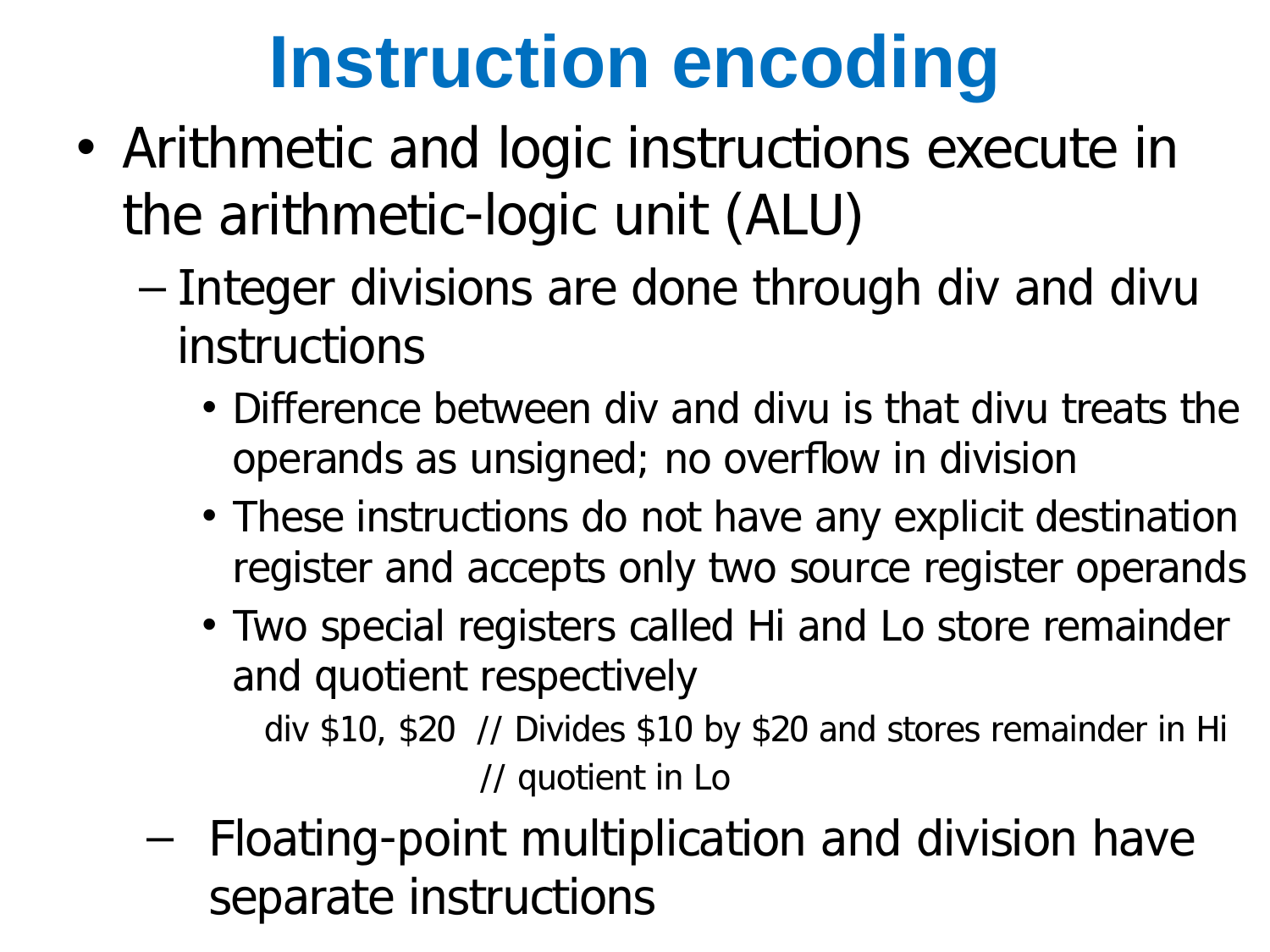

# Instruction encoding
Arithmetic and logic instructions execute in the arithmetic-logic unit (ALU)
Integer divisions are done through div and divu instructions
Difference between div and divu is that divu treats the operands as unsigned; no overflow in division
These instructions do not have any explicit destination register and accepts only two source register operands
Two special registers called Hi and Lo store remainder and quotient respectively
div $10, $20  // Divides $10 by $20 and stores remainder in Hi
                    // quotient in Lo
Floating-point multiplication and division have separate instructions